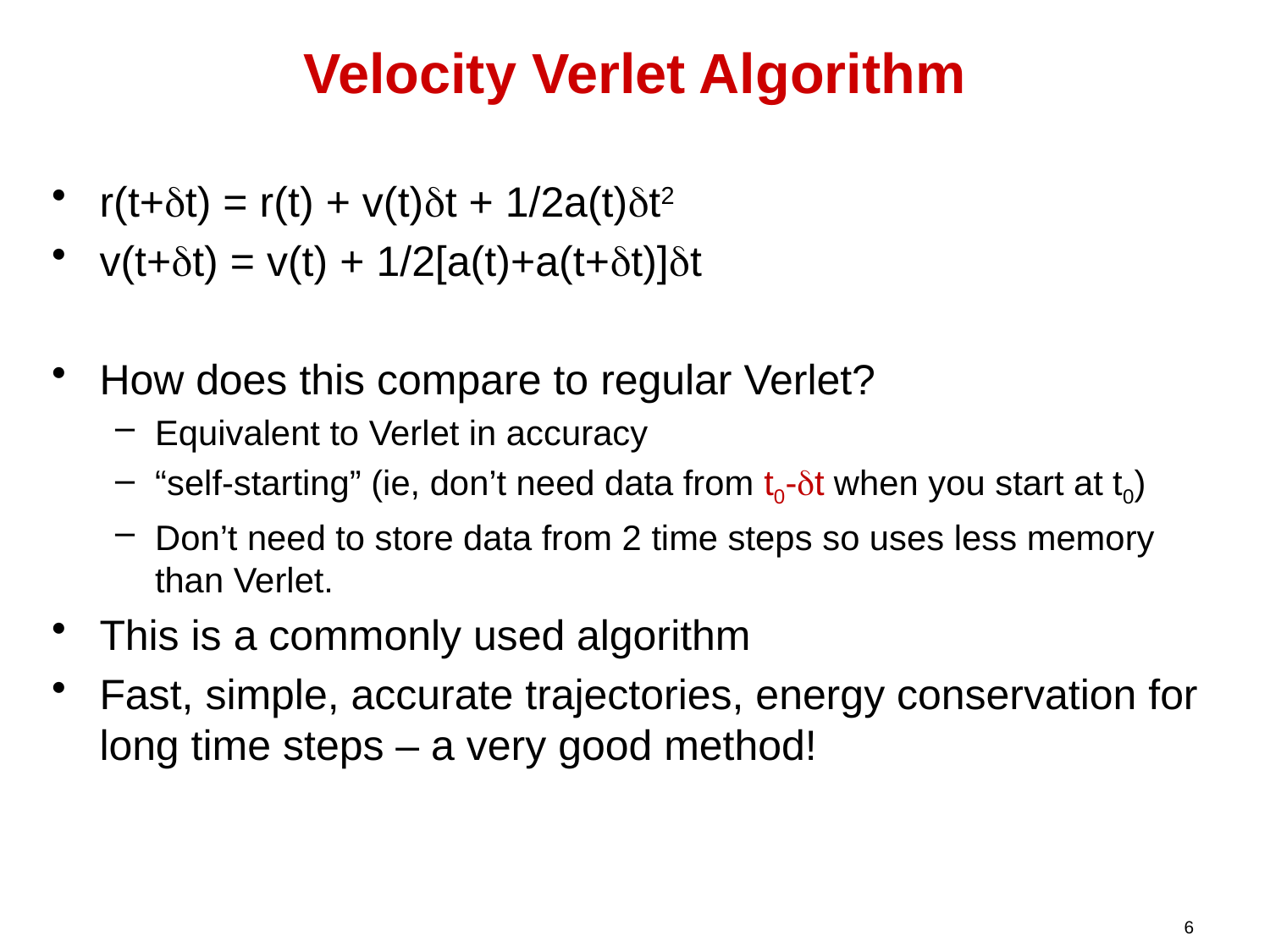

# Velocity Verlet Algorithm
r(t+δt) = r(t) + v(t)δt + 1/2a(t)δt2
v(t+δt) = v(t) + 1/2[a(t)+a(t+δt)]δt

How does this compare to regular Verlet?
Equivalent to Verlet in accuracy
“self-starting” (ie, don’t need data from t0-δt when you start at t0)
Don’t need to store data from 2 time steps so uses less memory than Verlet.
This is a commonly used algorithm
Fast, simple, accurate trajectories, energy conservation for long time steps – a very good method!

6